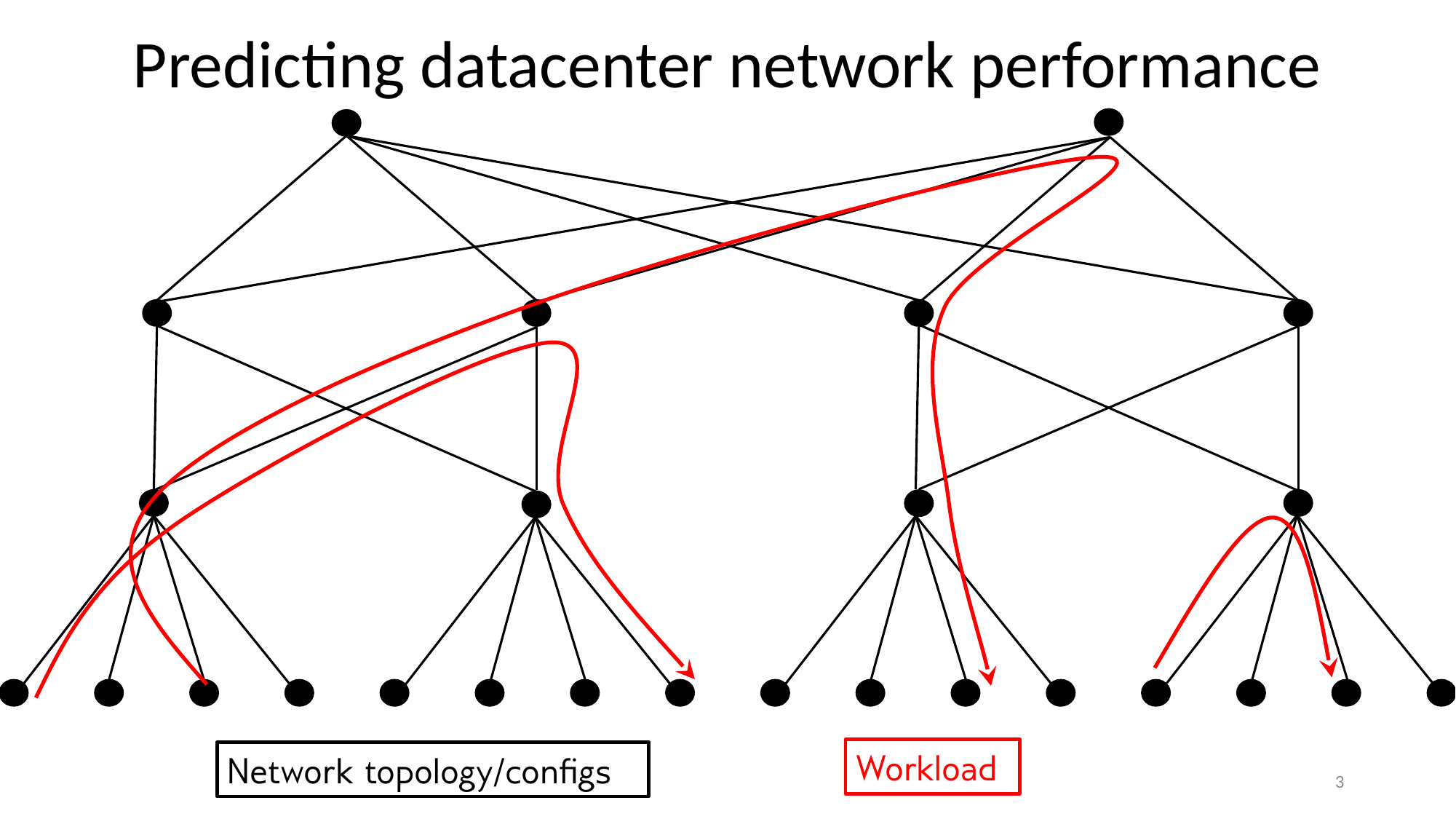

# Predicting datacenter network performance

Workload
Network topology/configs
3